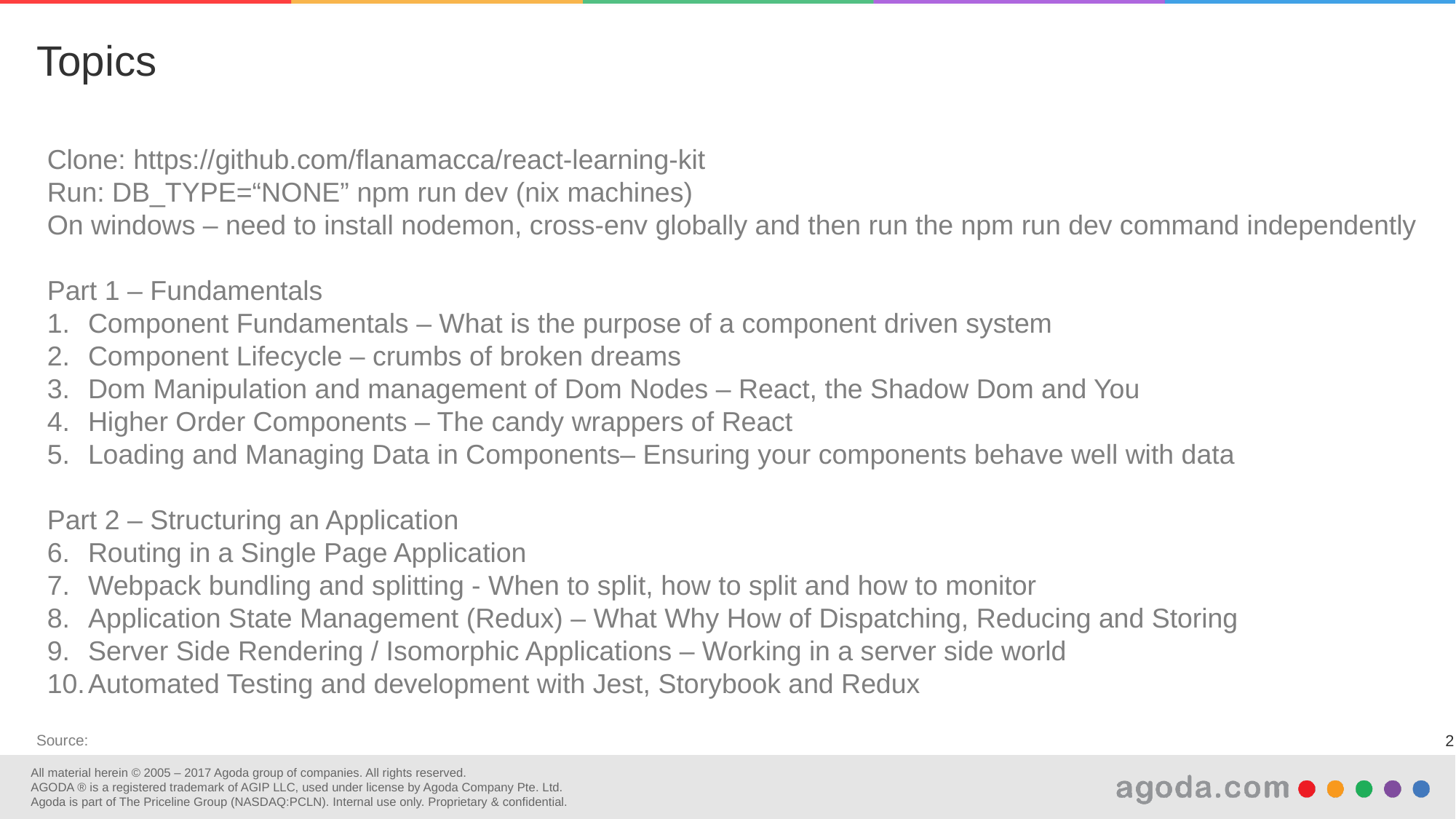

Topics
Clone: https://github.com/flanamacca/react-learning-kit
Run: DB_TYPE=“NONE” npm run dev (nix machines)
On windows – need to install nodemon, cross-env globally and then run the npm run dev command independently

Part 1 – Fundamentals
Component Fundamentals – What is the purpose of a component driven system
Component Lifecycle – crumbs of broken dreams
Dom Manipulation and management of Dom Nodes – React, the Shadow Dom and You
Higher Order Components – The candy wrappers of React
Loading and Managing Data in Components– Ensuring your components behave well with data

Part 2 – Structuring an Application
Routing in a Single Page Application
Webpack bundling and splitting - When to split, how to split and how to monitor
Application State Management (Redux) – What Why How of Dispatching, Reducing and Storing
Server Side Rendering / Isomorphic Applications – Working in a server side world
Automated Testing and development with Jest, Storybook and Redux

Source: